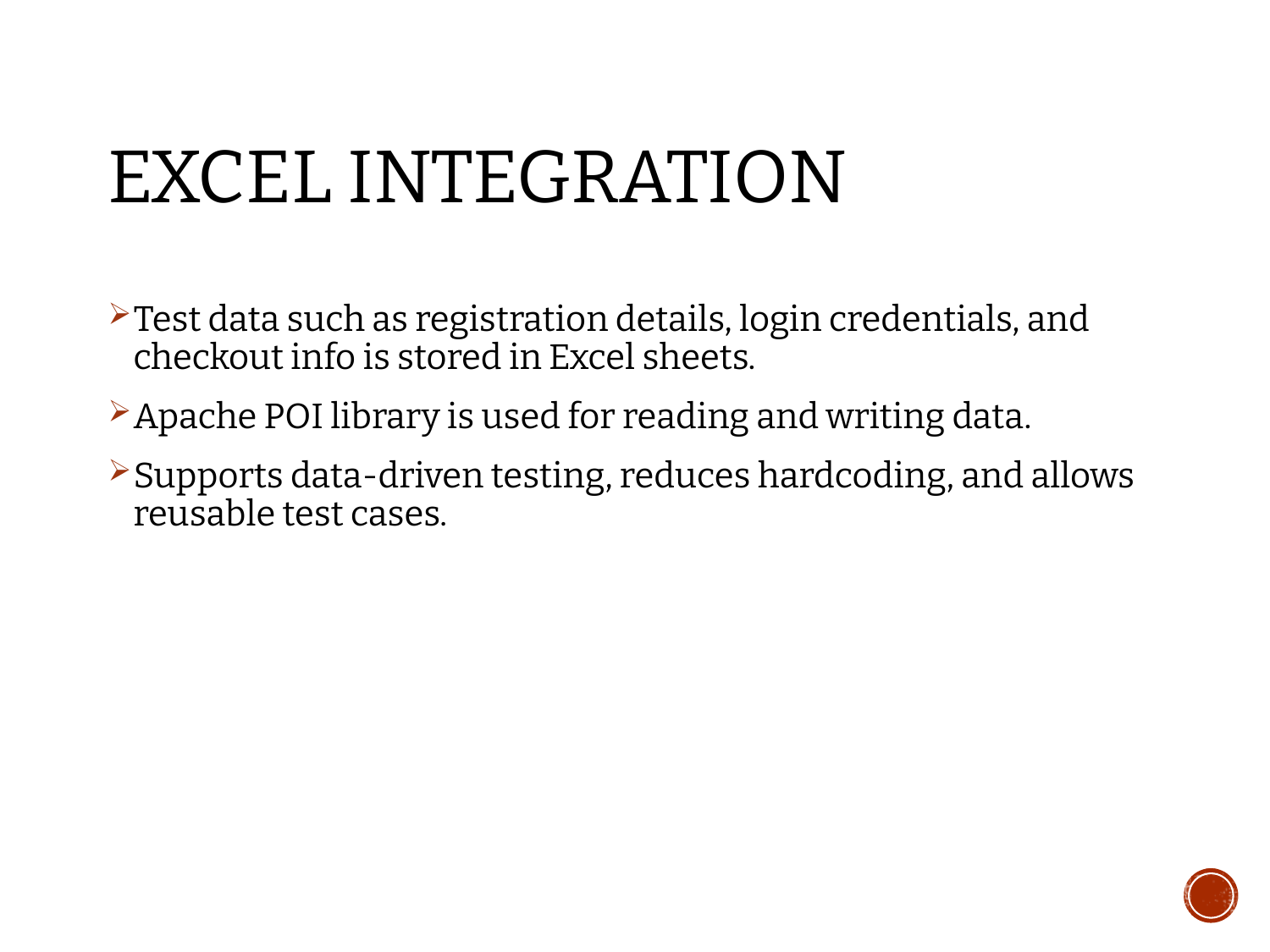

# Excel Integration
Test data such as registration details, login credentials, and checkout info is stored in Excel sheets.
Apache POI library is used for reading and writing data.
Supports data-driven testing, reduces hardcoding, and allows reusable test cases.